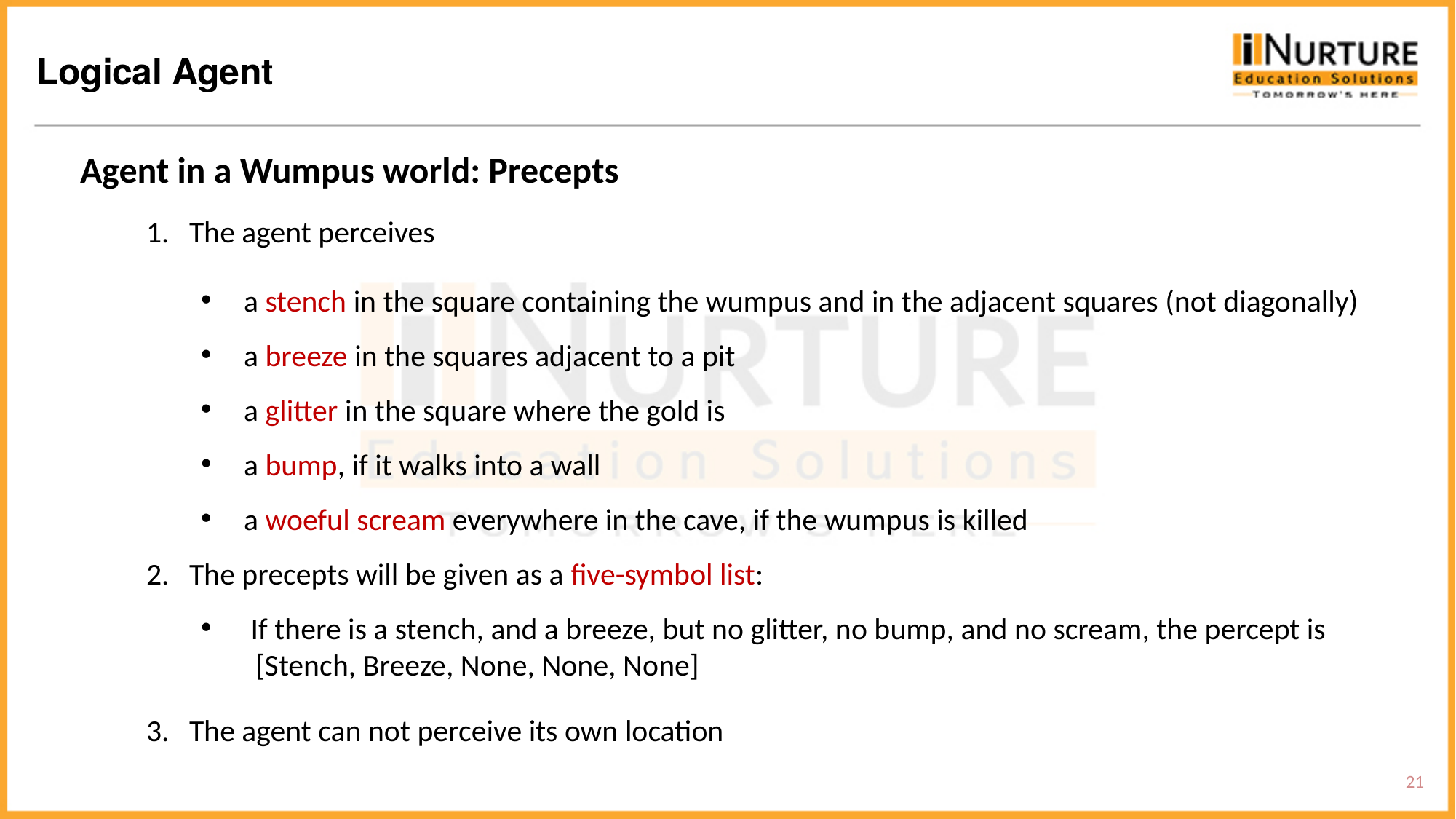

Logical Agent
Agent in a Wumpus world: Precepts

The agent perceives

a stench in the square containing the wumpus and in the adjacent squares (not diagonally)
a breeze in the squares adjacent to a pit
a glitter in the square where the gold is
a bump, if it walks into a wall
a woeful scream everywhere in the cave, if the wumpus is killed

The precepts will be given as a five-symbol list:

 If there is a stench, and a breeze, but no glitter, no bump, and no scream, the percept is
[Stench, Breeze, None, None, None]

The agent can not perceive its own location
21